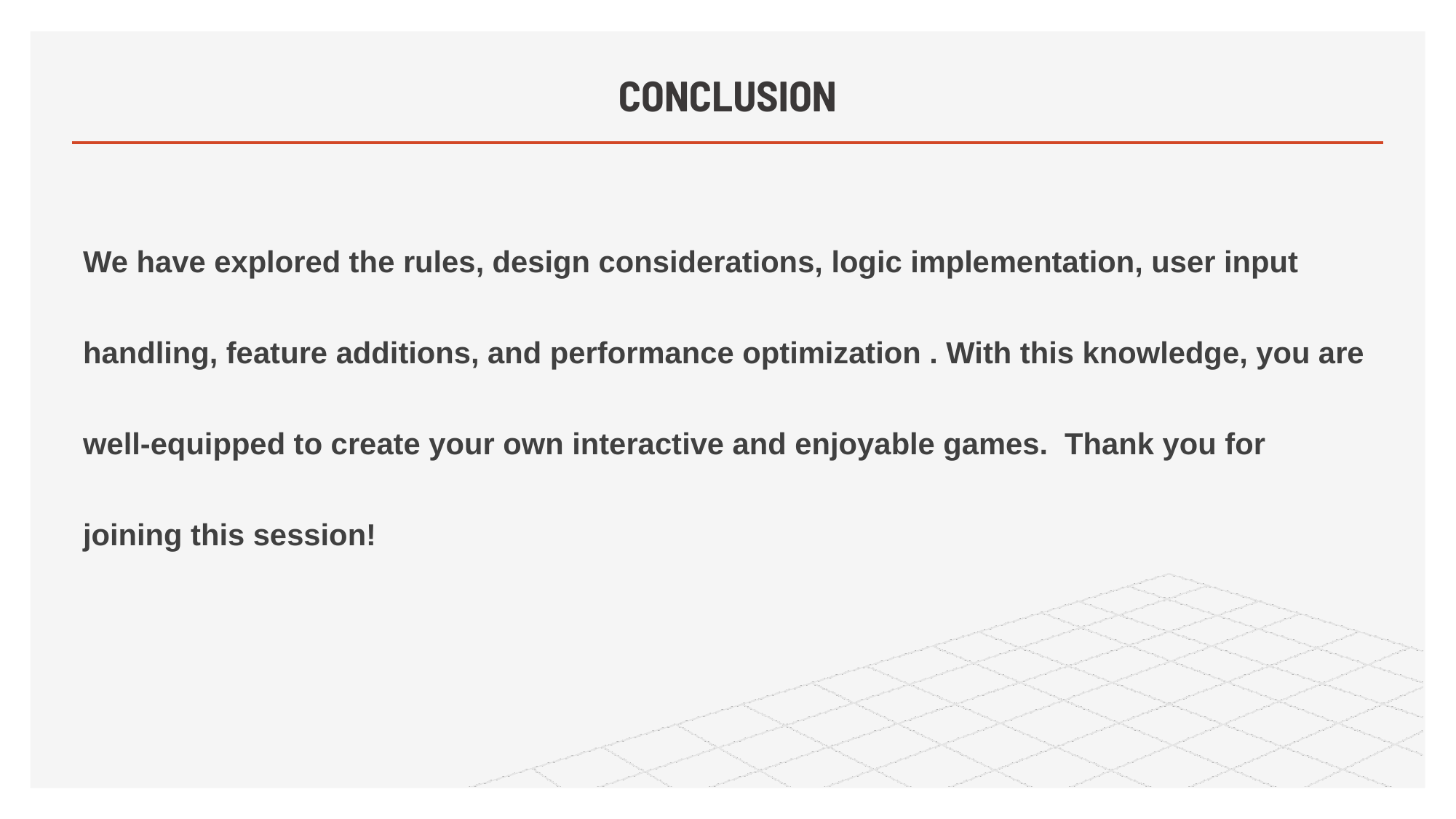

# CONCLUSION
We have explored the rules, design considerations, logic implementation, user input handling, feature additions, and performance optimization . With this knowledge, you are well-equipped to create your own interactive and enjoyable games.  Thank you for joining this session!